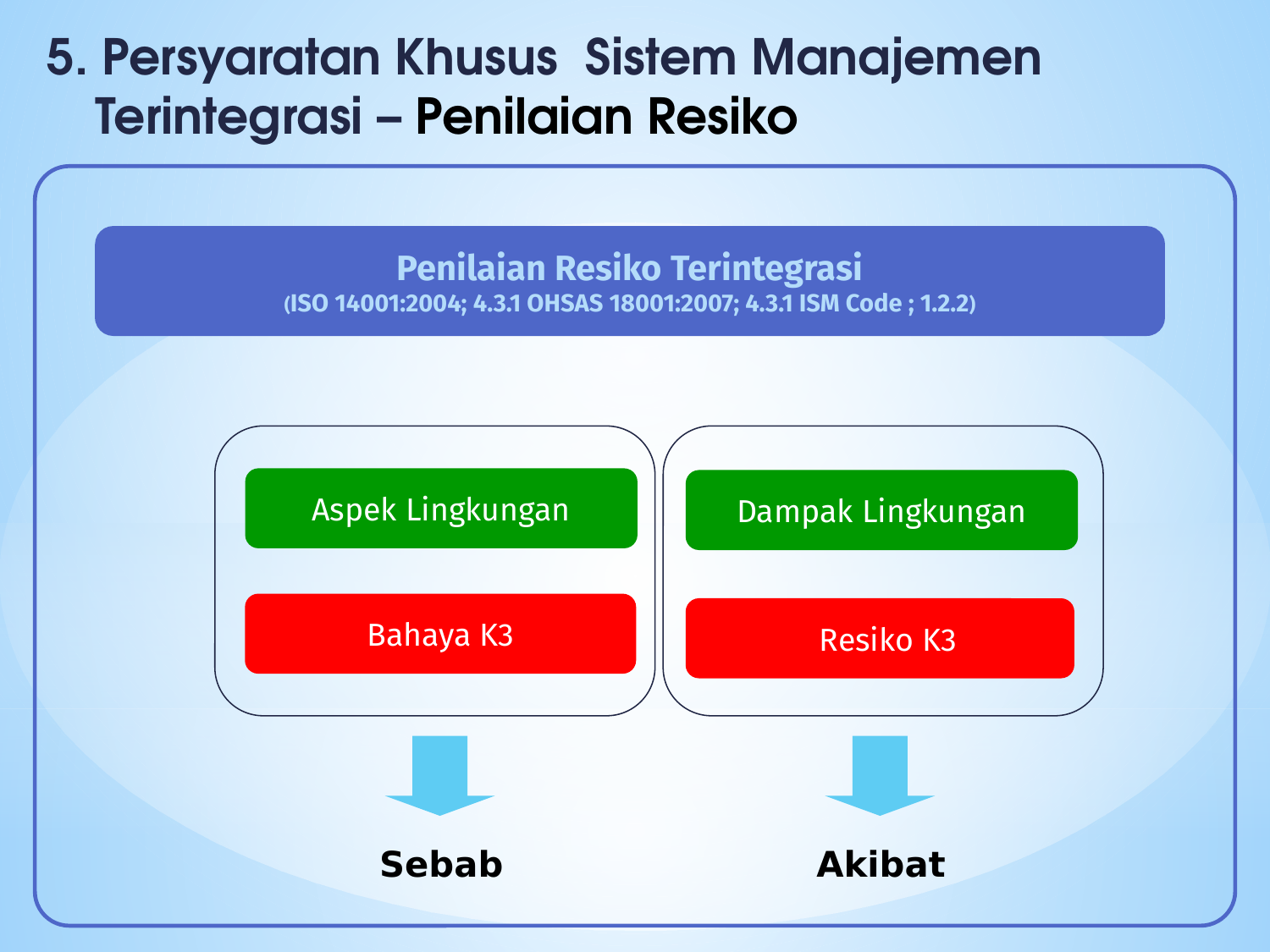

5. Persyaratan Khusus  Sistem Manajemen  Terintegrasi – Penilaian Resiko

Penilaian Resiko Terintegrasi
(ISO 14001:2004; 4.3.1 OHSAS 18001:2007; 4.3.1 ISM Code ; 1.2.2)

Aspek Lingkungan
Dampak Lingkungan
Bahaya K3
Resiko K3

Sebab
Akibat